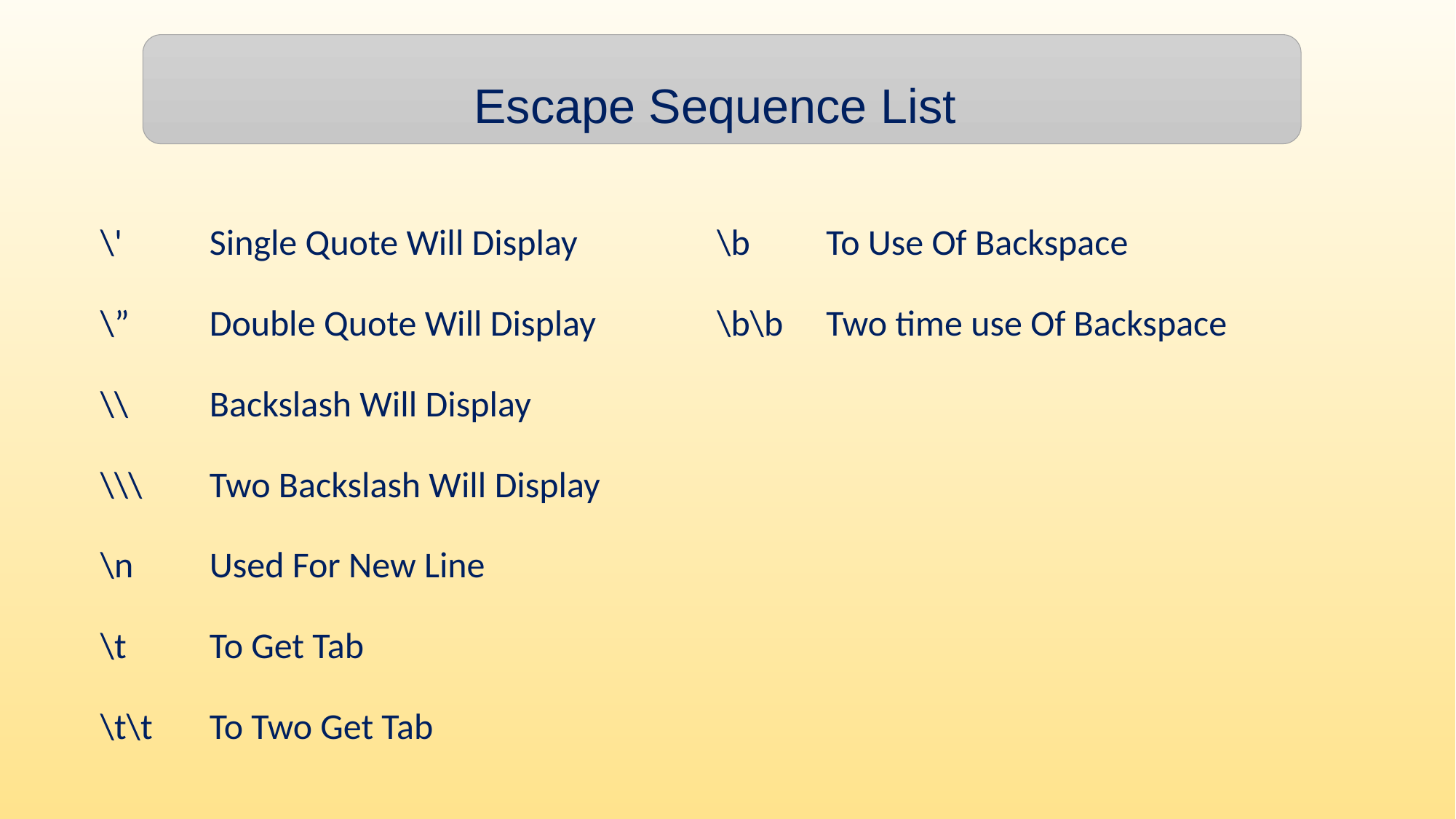

Escape Sequence List
\'	Single Quote Will Display
\”	Double Quote Will Display
\\	Backslash Will Display
\\\	Two Backslash Will Display
\n	Used For New Line
\t	To Get Tab
\t\t	To Two Get Tab
\b	To Use Of Backspace
\b\b	Two time use Of Backspace